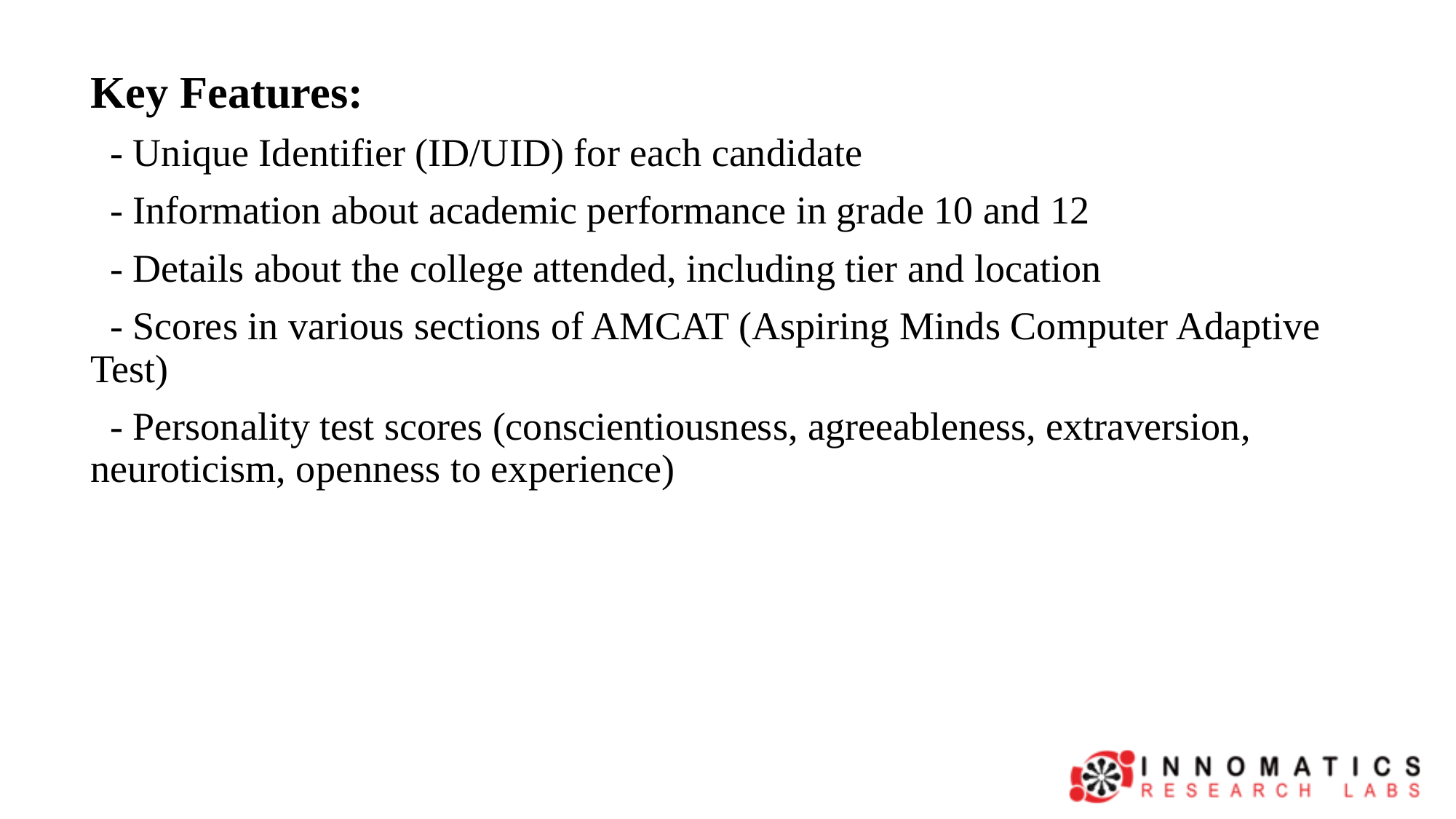

Key Features:
  - Unique Identifier (ID/UID) for each candidate
  - Information about academic performance in grade 10 and 12
  - Details about the college attended, including tier and location
  - Scores in various sections of AMCAT (Aspiring Minds Computer Adaptive Test)
  - Personality test scores (conscientiousness, agreeableness, extraversion, neuroticism, openness to experience)